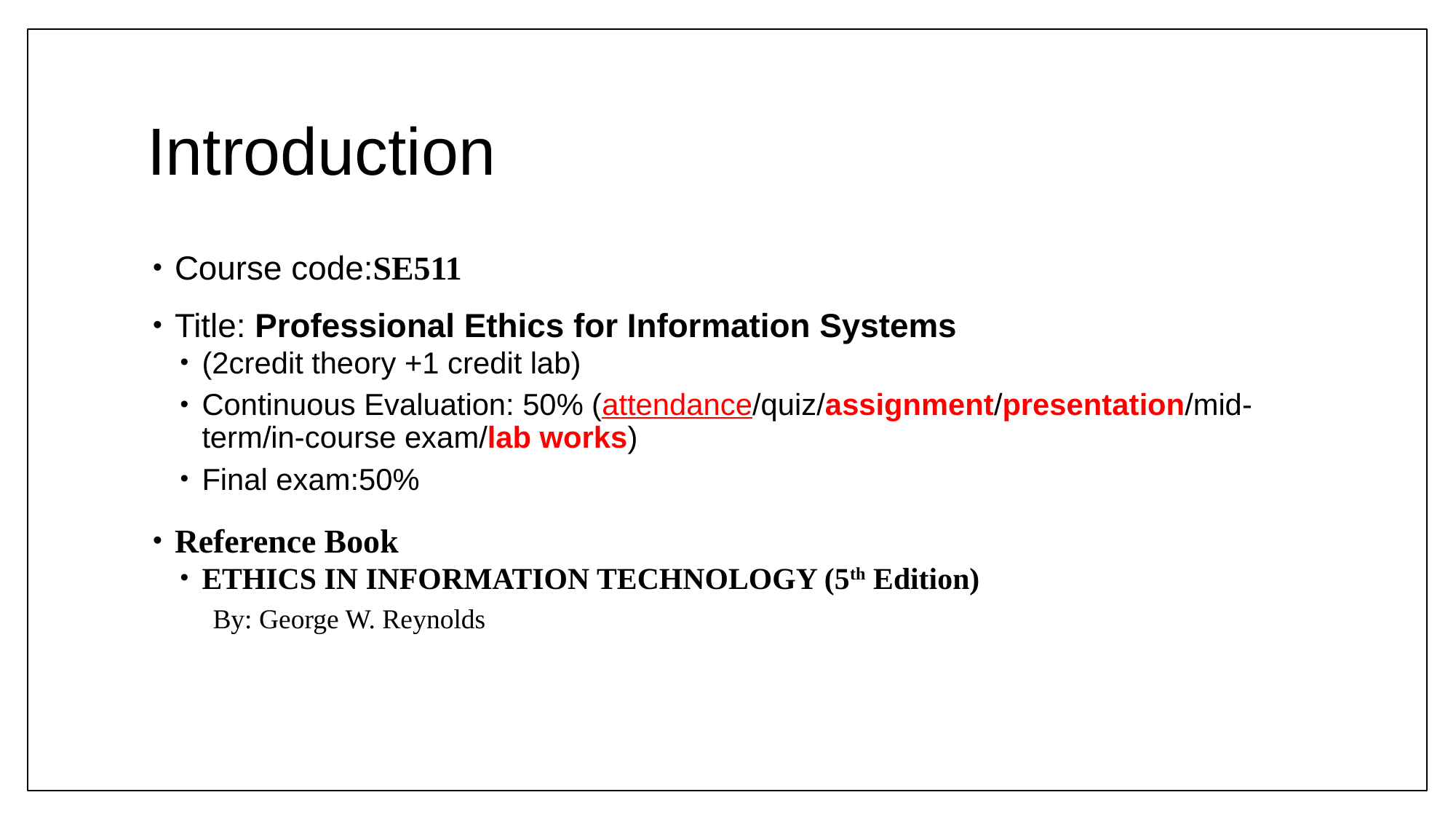

# Introduction
Course code:SE511
Title: Professional Ethics for Information Systems
(2credit theory +1 credit lab)
Continuous Evaluation: 50% (attendance/quiz/assignment/presentation/mid-term/in-course exam/lab works)
Final exam:50%
Reference Book
ETHICS IN INFORMATION TECHNOLOGY (5th Edition)
By: George W. Reynolds